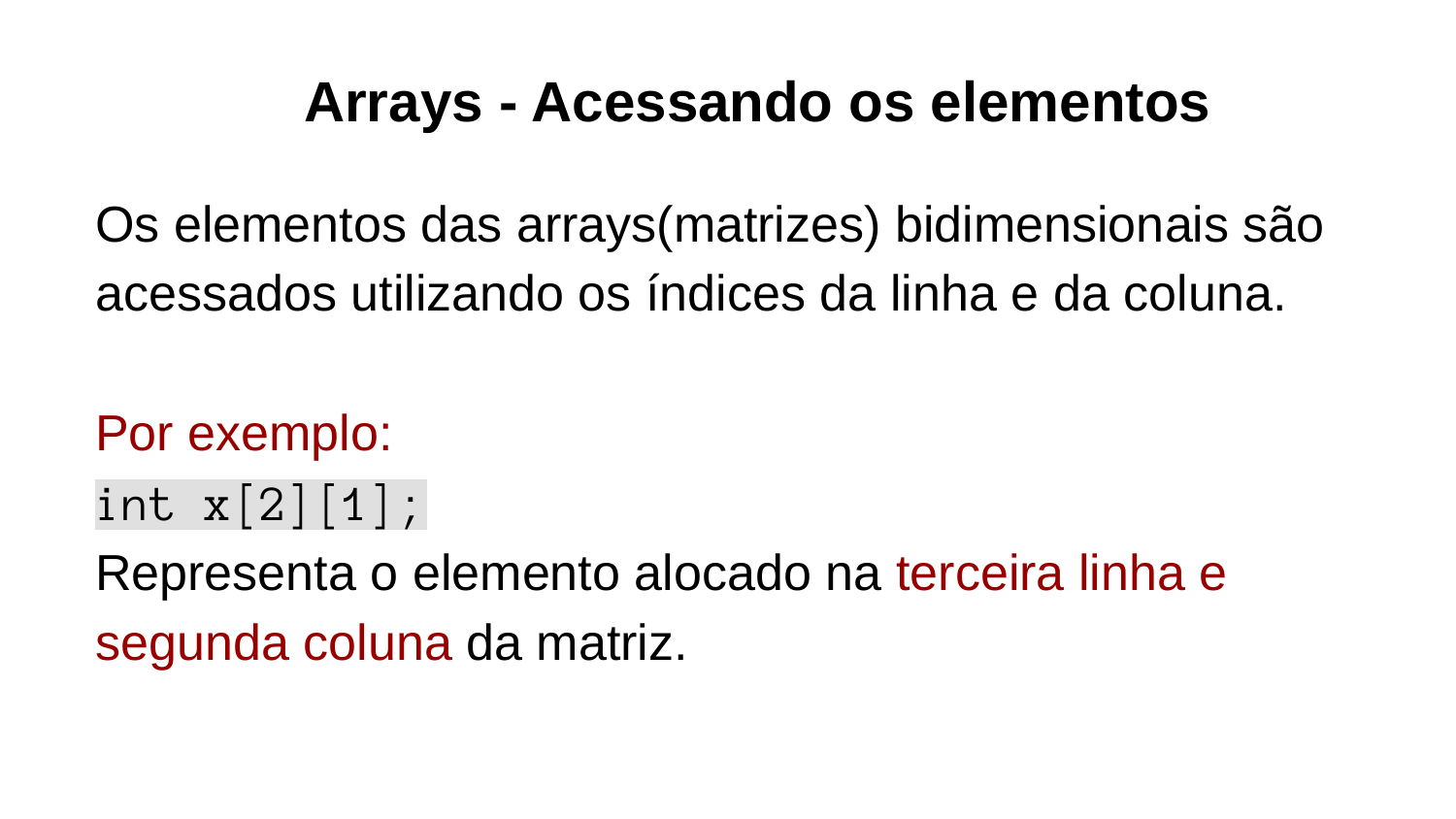

Arrays - Acessando os elementos
Os elementos das arrays(matrizes) bidimensionais são acessados utilizando os índices da linha e da coluna.

Por exemplo:
int x[2][1];
Representa o elemento alocado na terceira linha e segunda coluna da matriz.